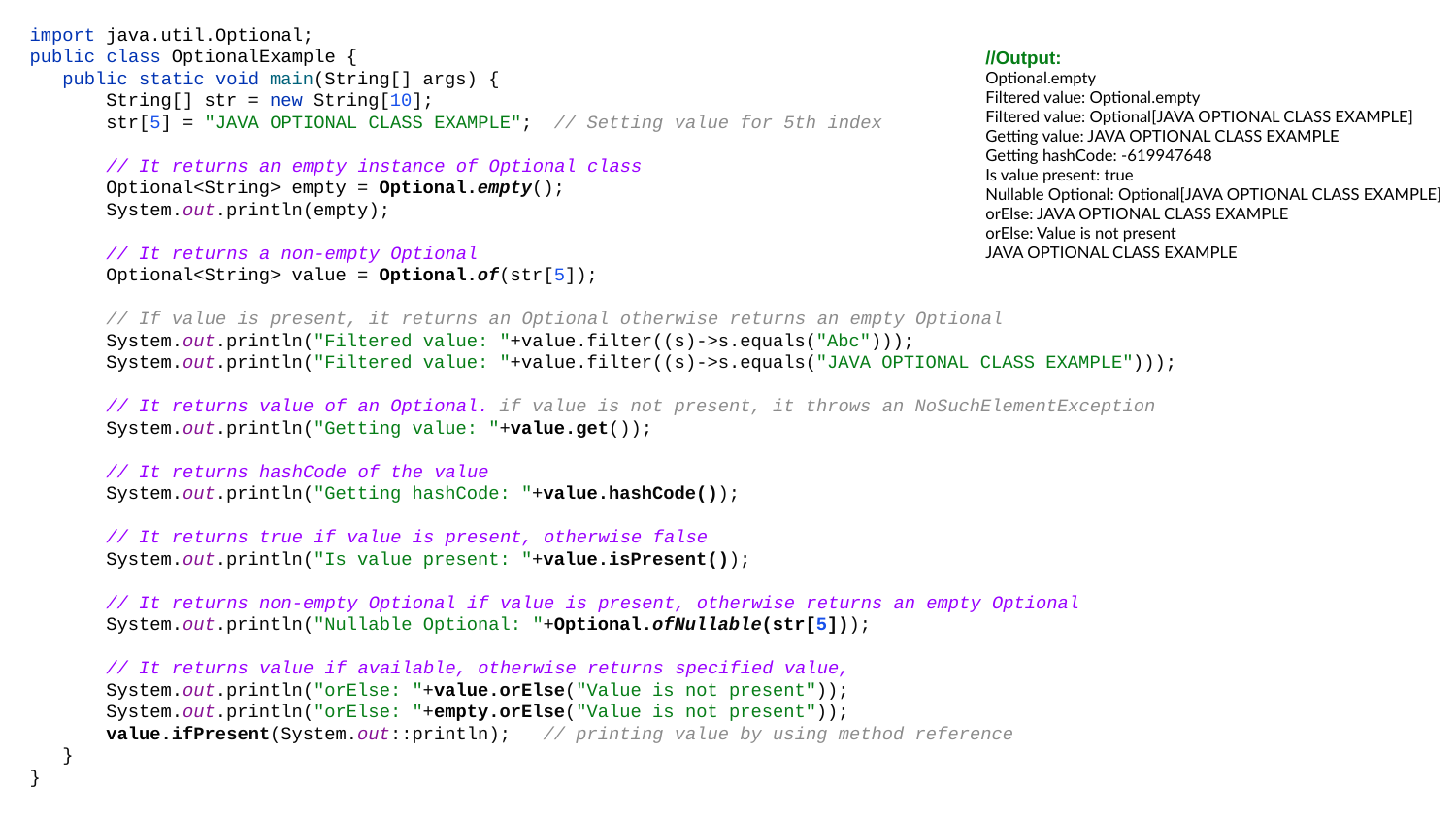

import java.util.Optional;
public class OptionalExample {
   public static void main(String[] args) {
       String[] str = new String[10];
       str[5] = "JAVA OPTIONAL CLASS EXAMPLE";  // Setting value for 5th index

       // It returns an empty instance of Optional class
       Optional<String> empty = Optional.empty();
       System.out.println(empty);

       // It returns a non-empty Optional
       Optional<String> value = Optional.of(str[5]);

       // If value is present, it returns an Optional otherwise returns an empty Optional
       System.out.println("Filtered value: "+value.filter((s)->s.equals("Abc")));
       System.out.println("Filtered value: "+value.filter((s)->s.equals("JAVA OPTIONAL CLASS EXAMPLE")));

       // It returns value of an Optional. if value is not present, it throws an NoSuchElementException
       System.out.println("Getting value: "+value.get());

       // It returns hashCode of the value
       System.out.println("Getting hashCode: "+value.hashCode());

       // It returns true if value is present, otherwise false
       System.out.println("Is value present: "+value.isPresent());

       // It returns non-empty Optional if value is present, otherwise returns an empty Optional
       System.out.println("Nullable Optional: "+Optional.ofNullable(str[5]));

       // It returns value if available, otherwise returns specified value,
       System.out.println("orElse: "+value.orElse("Value is not present"));
       System.out.println("orElse: "+empty.orElse("Value is not present"));
       value.ifPresent(System.out::println);   // printing value by using method reference
   }
}
//Output:
Optional.empty
Filtered value: Optional.empty
Filtered value: Optional[JAVA OPTIONAL CLASS EXAMPLE]
Getting value: JAVA OPTIONAL CLASS EXAMPLE
Getting hashCode: -619947648
Is value present: true
Nullable Optional: Optional[JAVA OPTIONAL CLASS EXAMPLE]
orElse: JAVA OPTIONAL CLASS EXAMPLE
orElse: Value is not present
JAVA OPTIONAL CLASS EXAMPLE